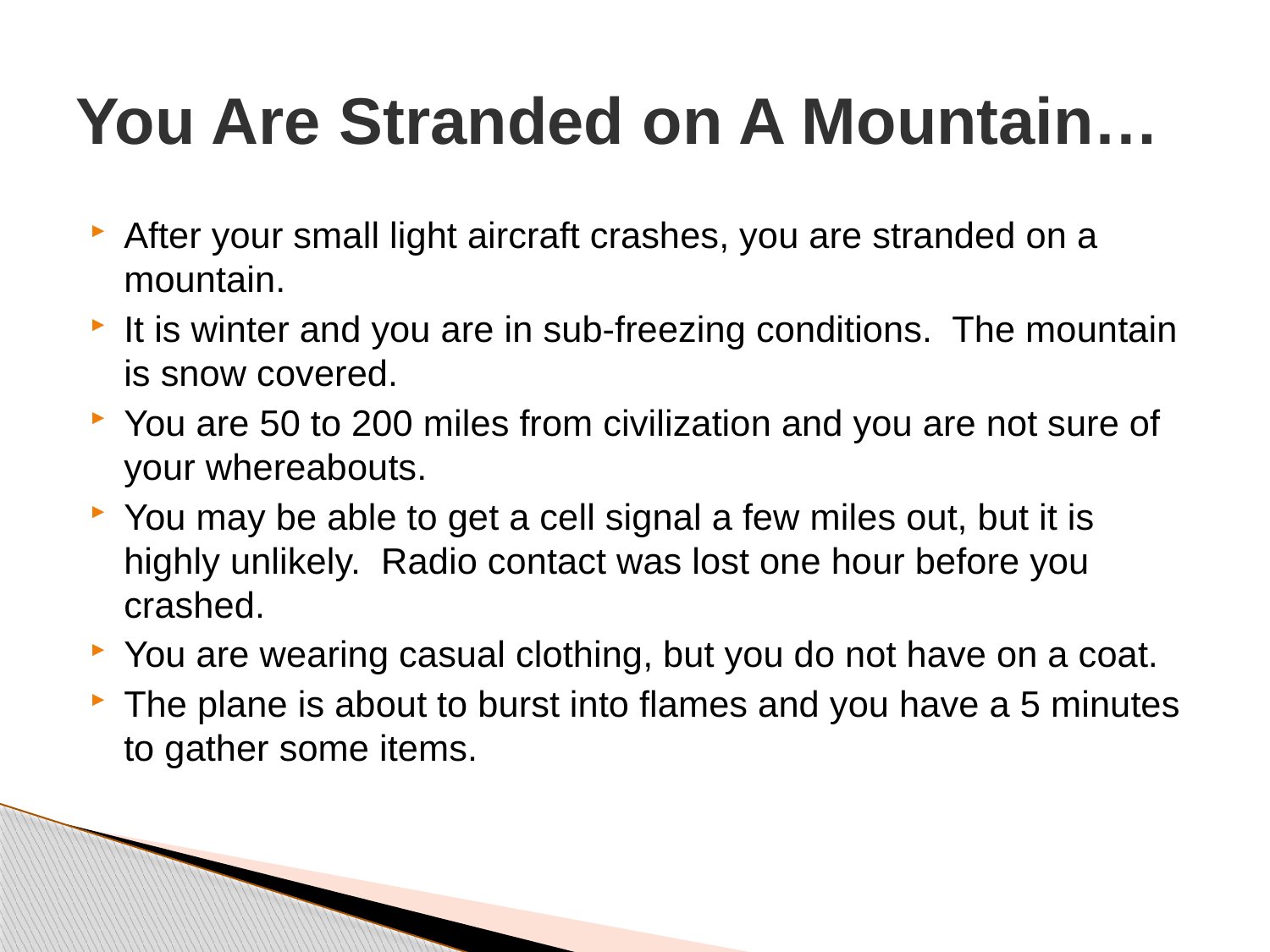

# You Are Stranded on A Mountain…
After your small light aircraft crashes, you are stranded on a mountain.
It is winter and you are in sub-freezing conditions.  The mountain is snow covered.
You are 50 to 200 miles from civilization and you are not sure of your whereabouts.
You may be able to get a cell signal a few miles out, but it is highly unlikely.  Radio contact was lost one hour before you crashed.
You are wearing casual clothing, but you do not have on a coat.
The plane is about to burst into flames and you have a 5 minutes to gather some items.